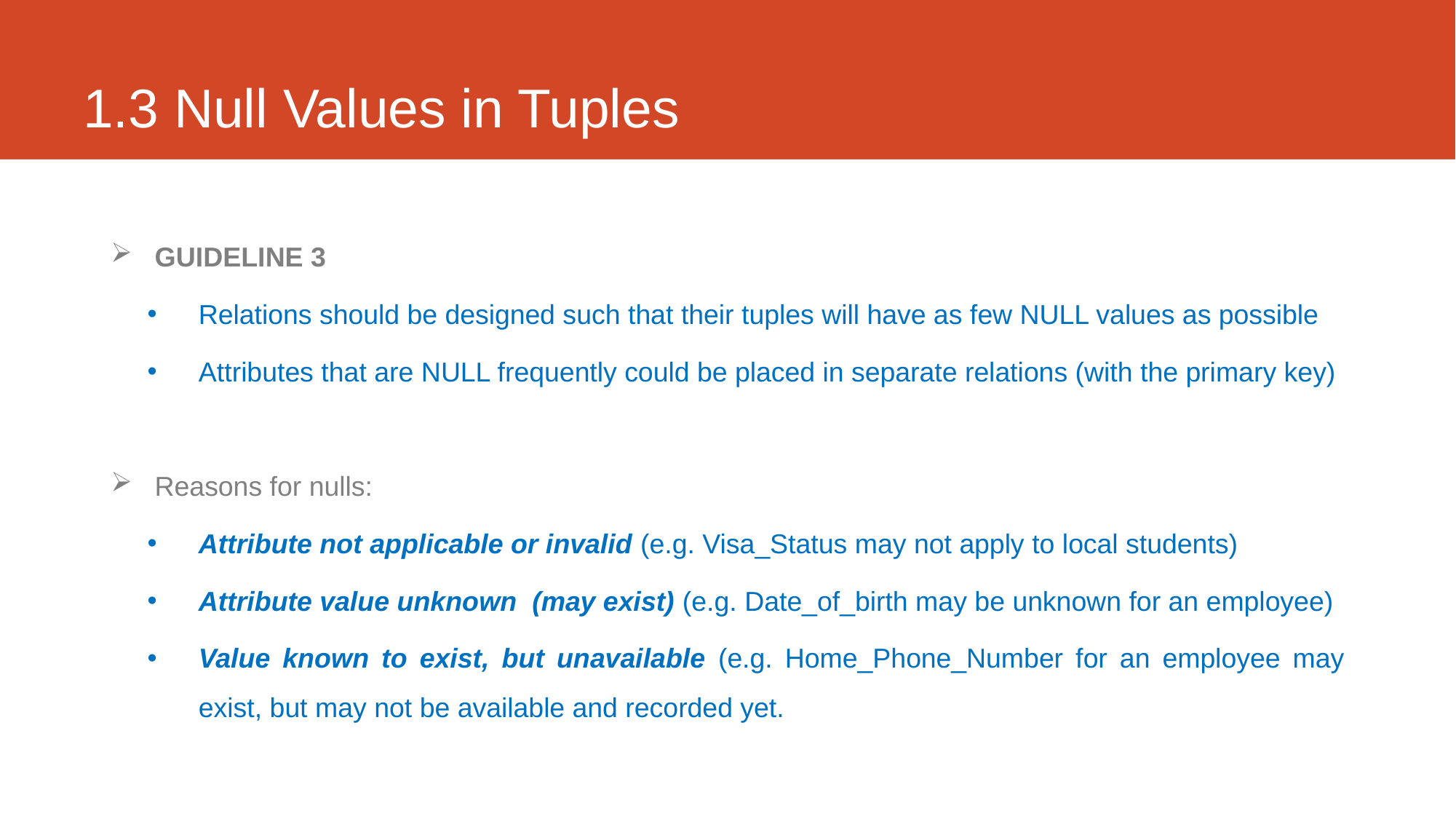

# 1.3 Null Values in Tuples
GUIDELINE 3
Relations should be designed such that their tuples will have as few NULL values as possible
Attributes that are NULL frequently could be placed in separate relations (with the primary key)

Reasons for nulls:
Attribute not applicable or invalid (e.g. Visa_Status may not apply to local students)
Attribute value unknown  (may exist) (e.g. Date_of_birth may be unknown for an employee)
Value known to exist, but unavailable (e.g. Home_Phone_Number for an employee may exist, but may not be available and recorded yet.